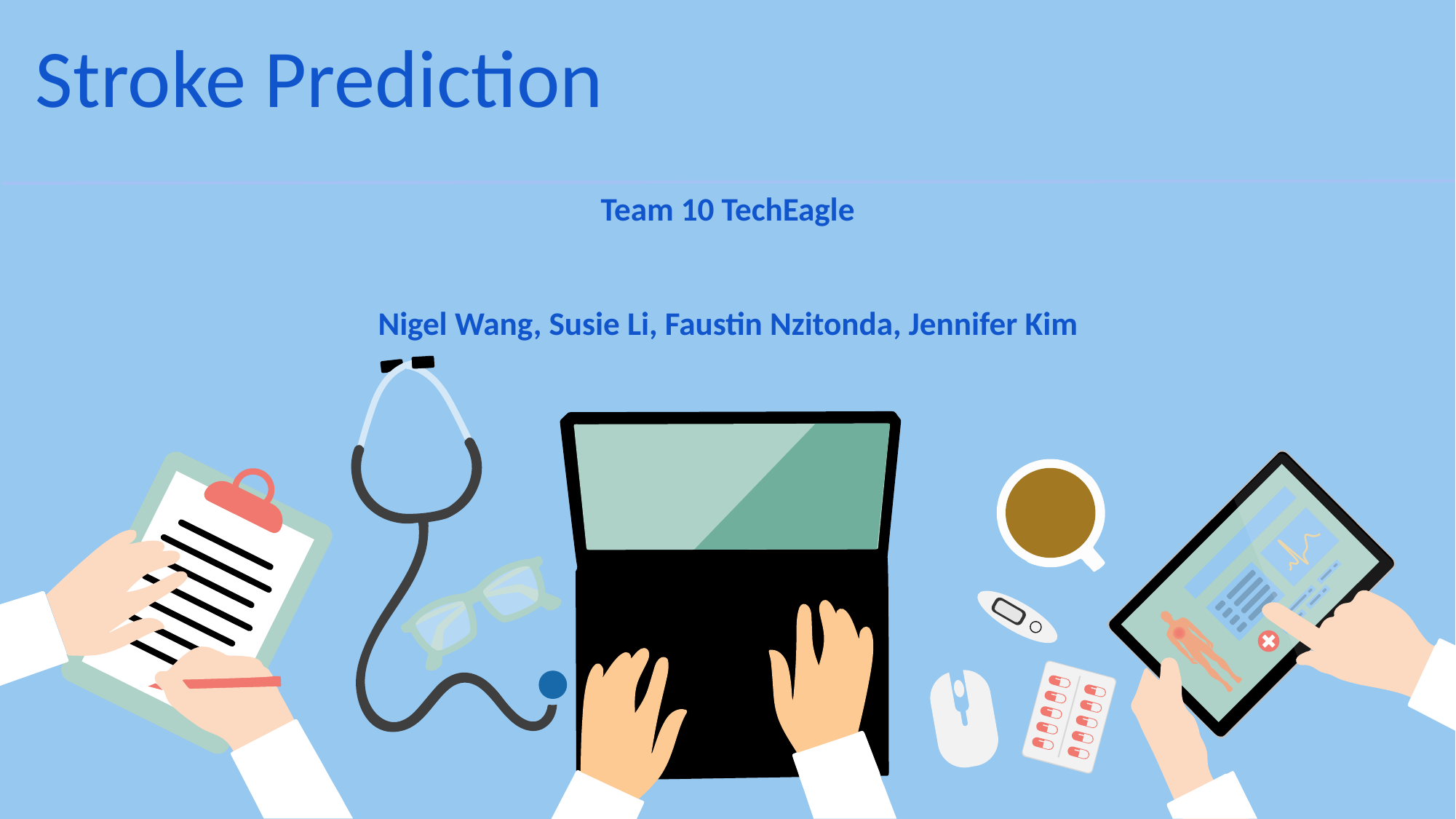

Stroke Prediction
Team 10 TechEagle

Nigel Wang, Susie Li, Faustin Nzitonda, Jennifer Kim